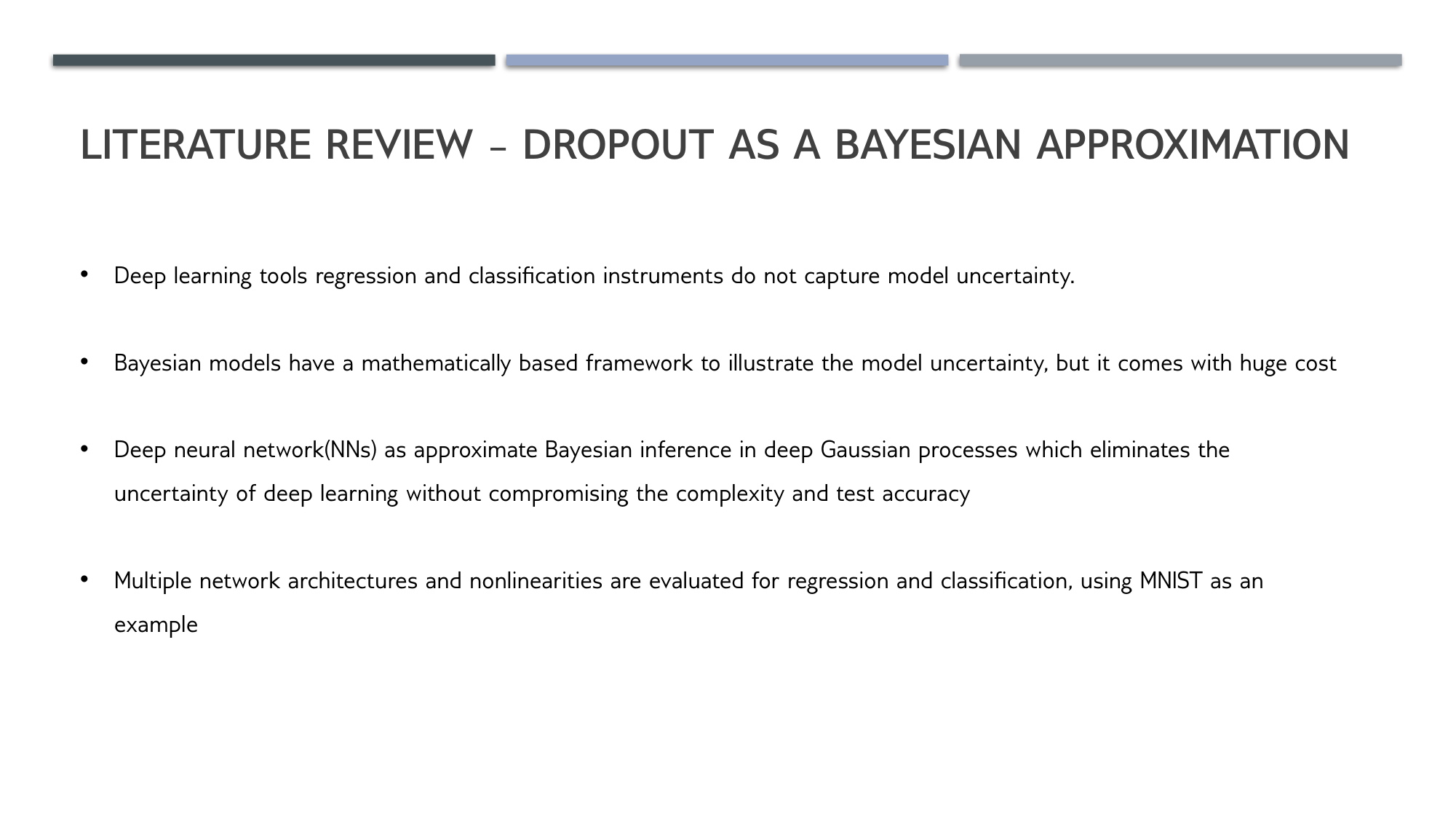

# Literature Review – Dropout as a Bayesian Approximation
Deep learning tools regression and classification instruments do not capture model uncertainty.

Bayesian models have a mathematically based framework to illustrate the model uncertainty, but it comes with huge cost

Deep neural network(NNs) as approximate Bayesian inference in deep Gaussian processes which eliminates the uncertainty of deep learning without compromising the complexity and test accuracy

Multiple network architectures and nonlinearities are evaluated for regression and classification, using MNIST as an example